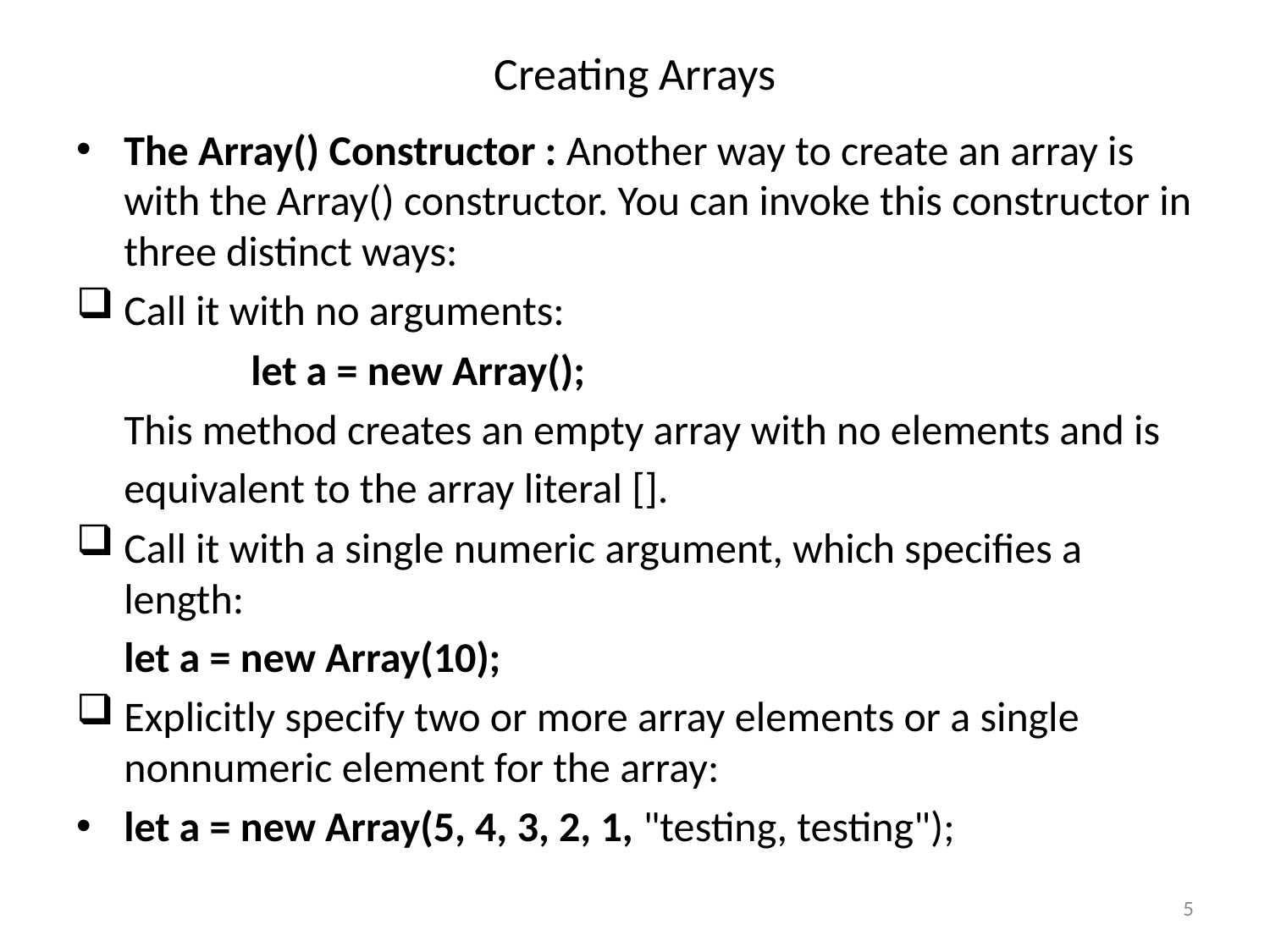

# Creating Arrays
The Array() Constructor : Another way to create an array is with the Array() constructor. You can invoke this constructor in three distinct ways:
Call it with no arguments:
		let a = new Array();
	This method creates an empty array with no elements and is
	equivalent to the array literal [].
Call it with a single numeric argument, which specifies a length:
	let a = new Array(10);
Explicitly specify two or more array elements or a single nonnumeric element for the array:
let a = new Array(5, 4, 3, 2, 1, "testing, testing");
5